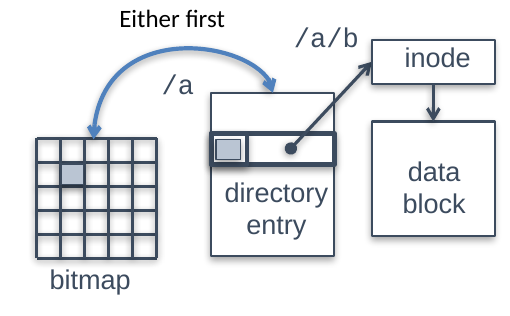

Either first
/a/b
inode

/a

data
block

directory
entry
bitmap